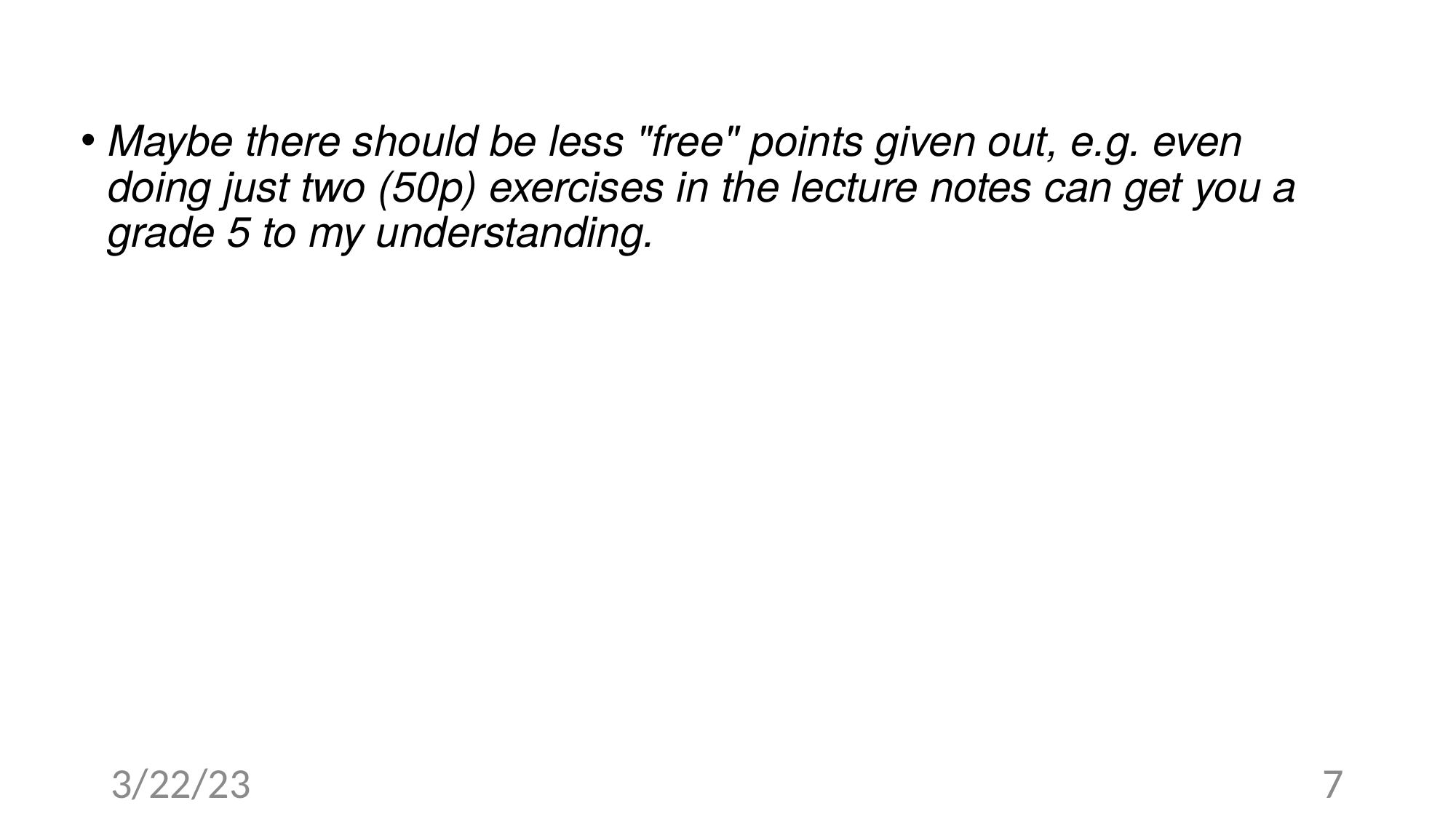

Maybe there should be less "free" points given out, e.g. even doing just two (50p) exercises in the lecture notes can get you a grade 5 to my understanding.

3/22/23
7